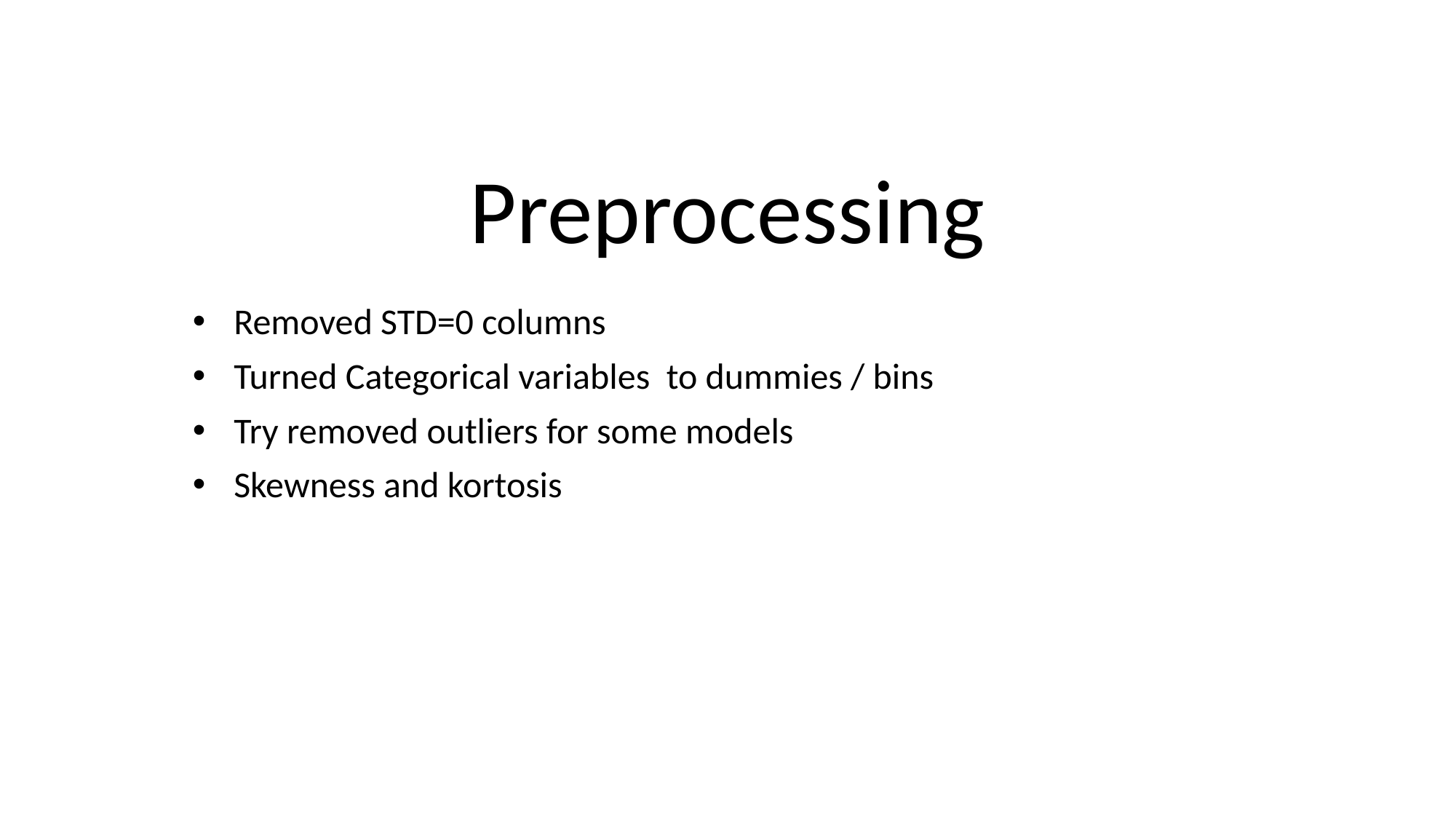

# Preprocessing
Removed STD=0 columns
Turned Categorical variables  to dummies / bins
Try removed outliers for some models
Skewness and kortosis